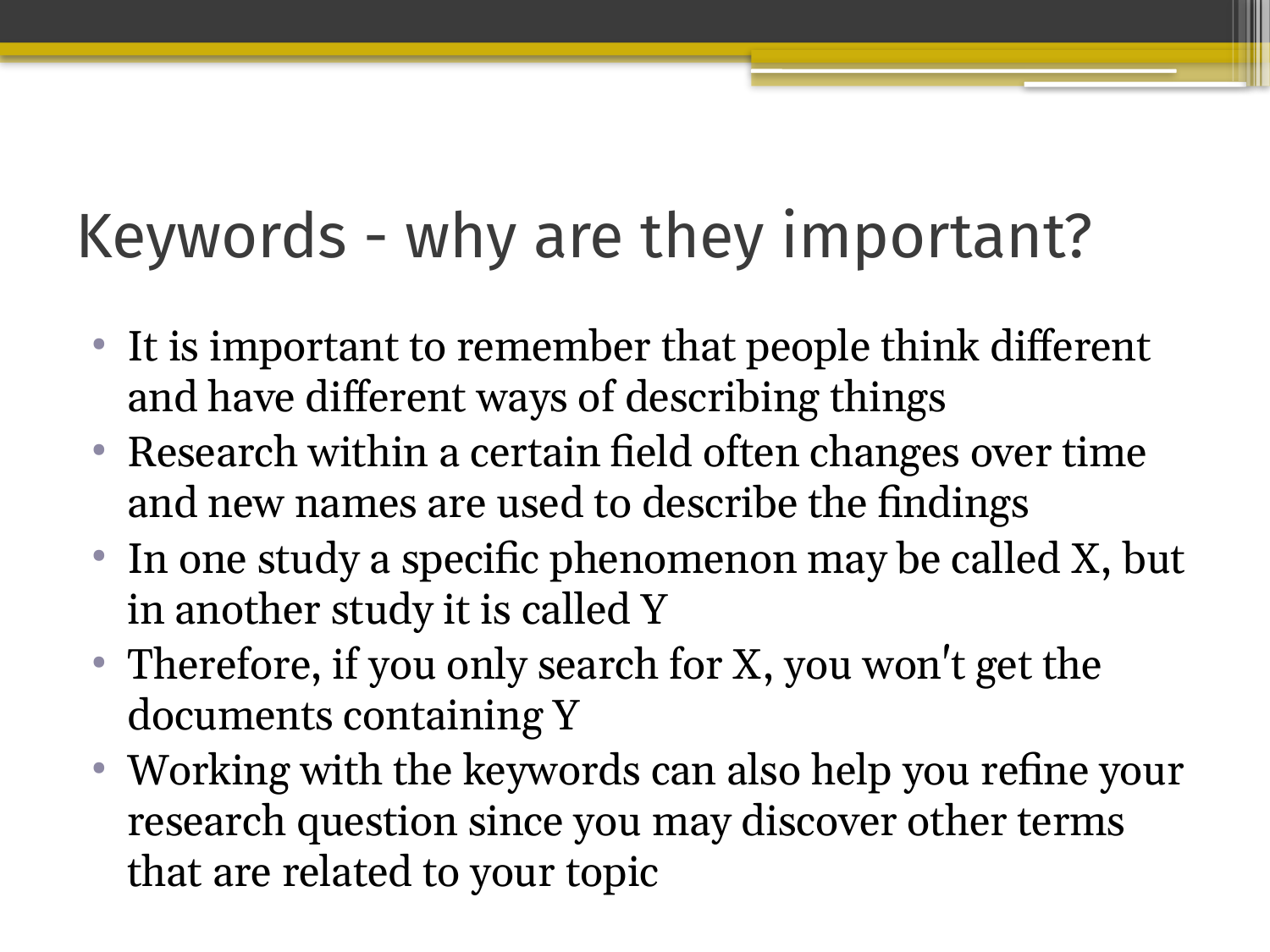

# Keywords - why are they important?
It is important to remember that people think different and have different ways of describing things
Research within a certain field often changes over time and new names are used to describe the findings
In one study a specific phenomenon may be called X, but in another study it is called Y
Therefore, if you only search for X, you won't get the documents containing Y
Working with the keywords can also help you refine your research question since you may discover other terms that are related to your topic